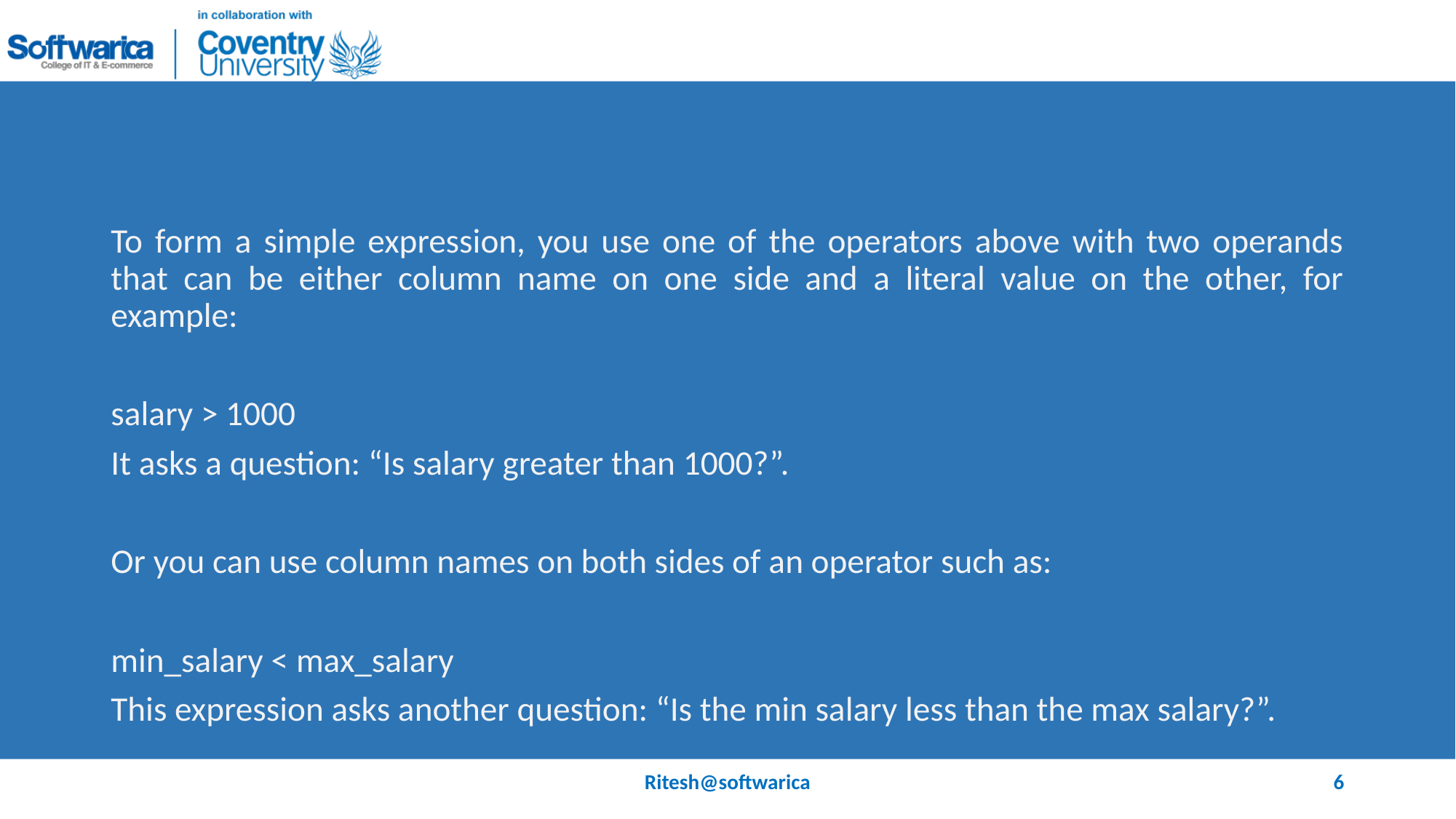

#
To form a simple expression, you use one of the operators above with two operands that can be either column name on one side and a literal value on the other, for example:

salary > 1000
It asks a question: “Is salary greater than 1000?”.

Or you can use column names on both sides of an operator such as:

min_salary < max_salary
This expression asks another question: “Is the min salary less than the max salary?”.
Ritesh@softwarica
6